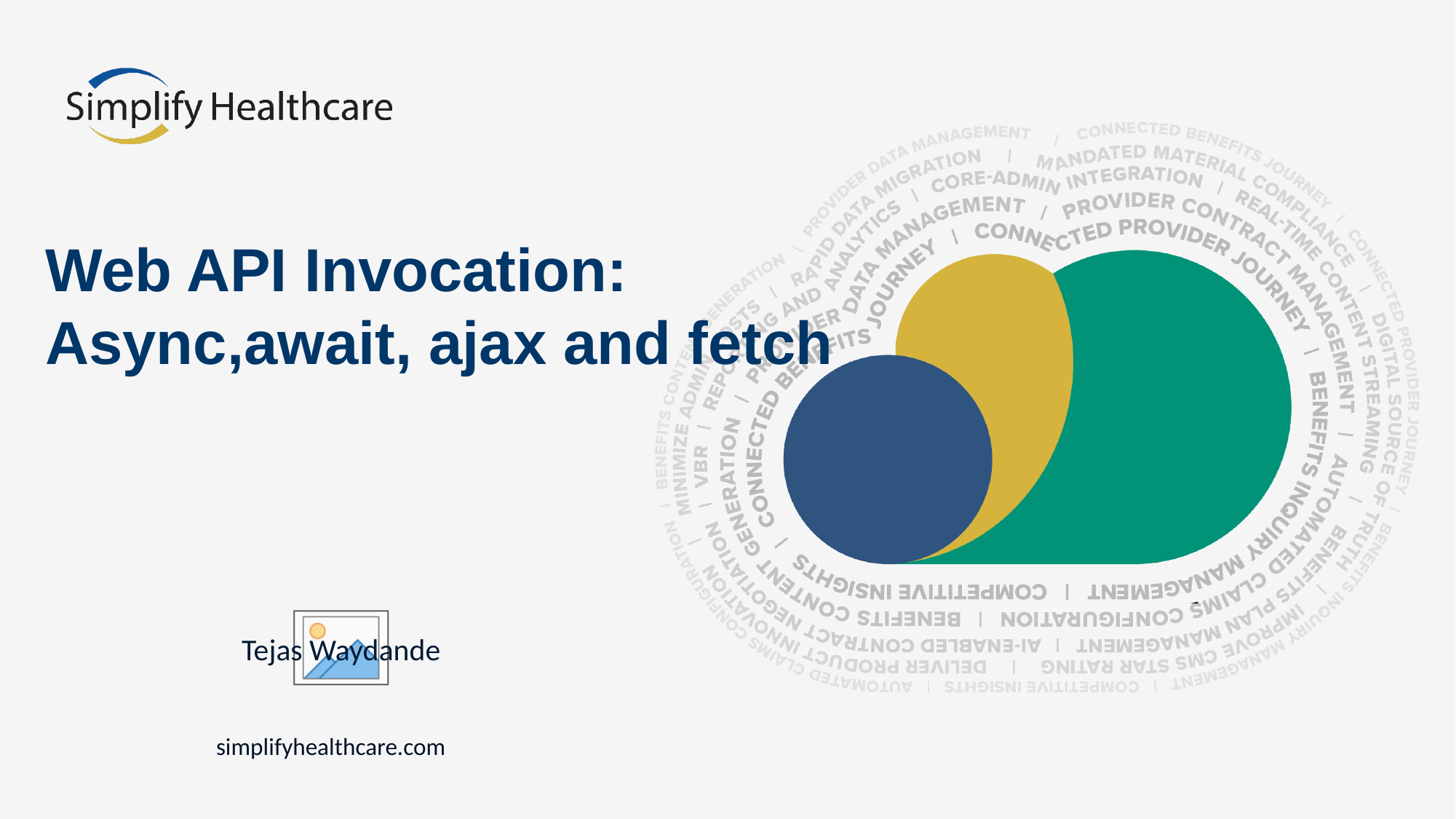

# Web API Invocation: Async,await, ajax and fetch
Tejas Waydande